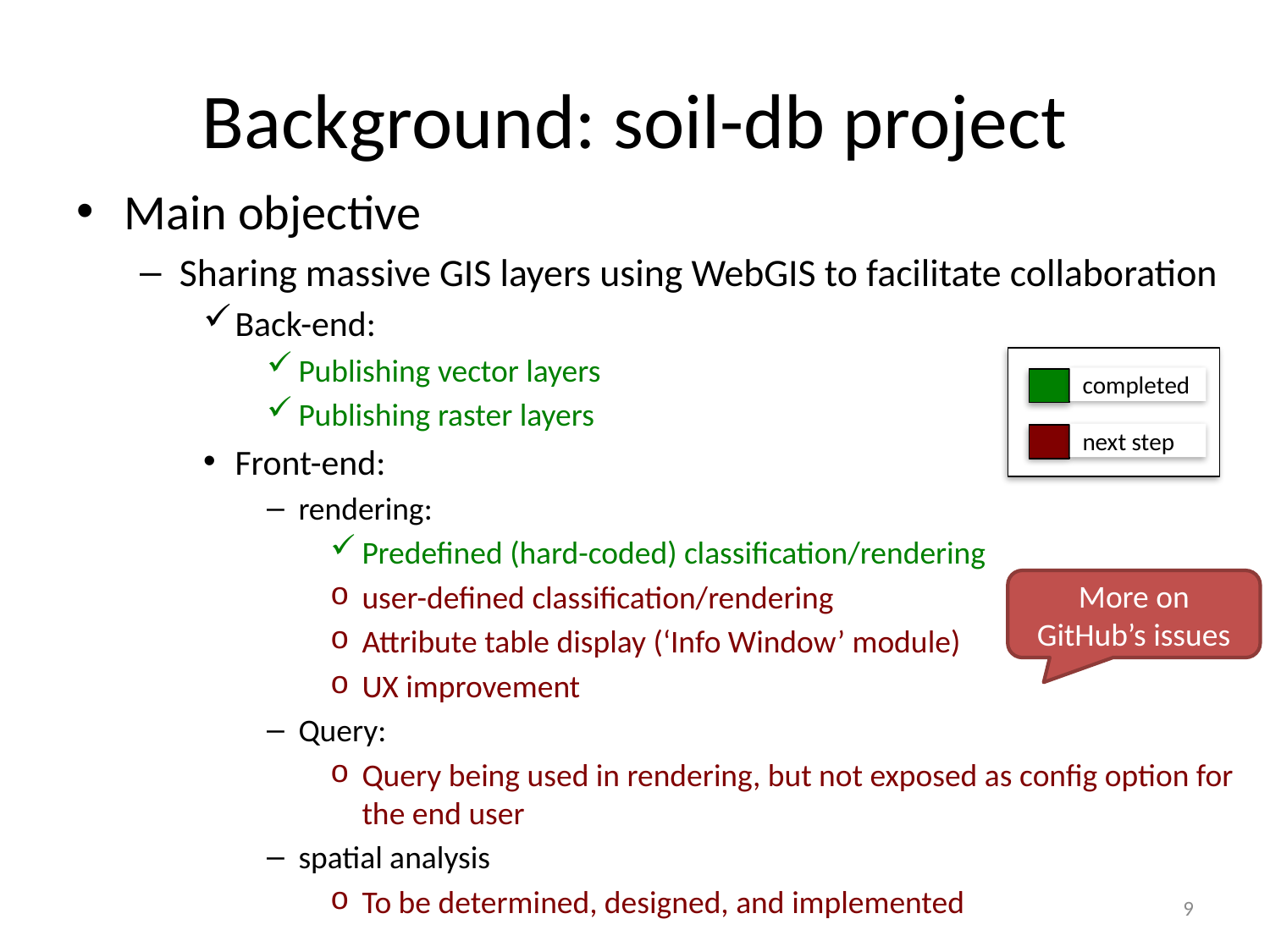

# Background: soil-db project
Main objective
Sharing massive GIS layers using WebGIS to facilitate collaboration
Back-end:
Publishing vector layers
Publishing raster layers
Front-end:
rendering:
Predefined (hard-coded) classification/rendering
user-defined classification/rendering
Attribute table display (‘Info Window’ module)
UX improvement
Query:
Query being used in rendering, but not exposed as config option for the end user
spatial analysis
To be determined, designed, and implemented

completed

next step

More on GitHub’s issues
9